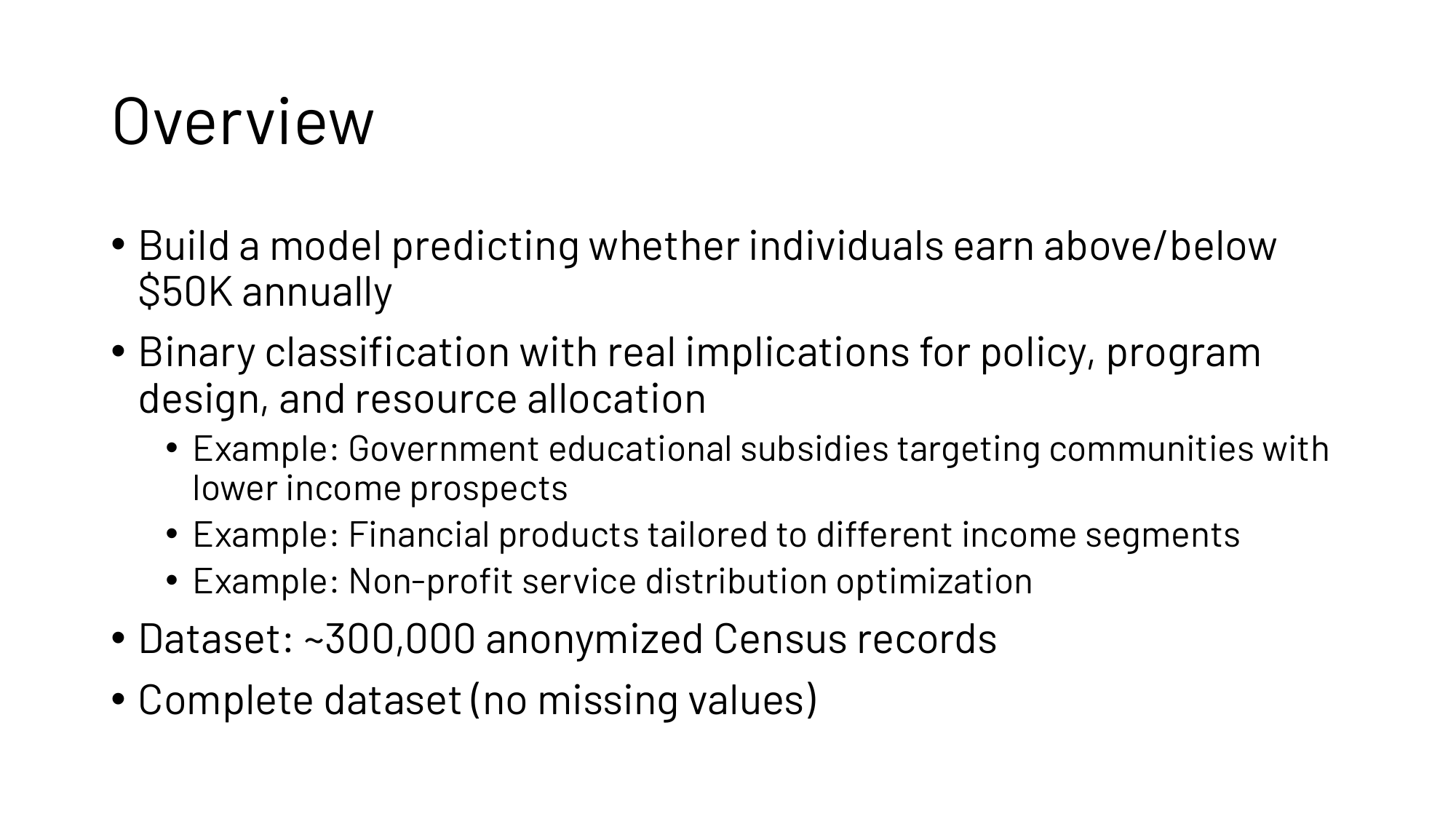

# Overview
Build a model predicting whether individuals earn above/below $50K annually
Binary classification with real implications for policy, program design, and resource allocation
Example: Government educational subsidies targeting communities with lower income prospects
Example: Financial products tailored to different income segments
Example: Non-profit service distribution optimization
Dataset: ~300,000 anonymized Census records
Complete dataset (no missing values)